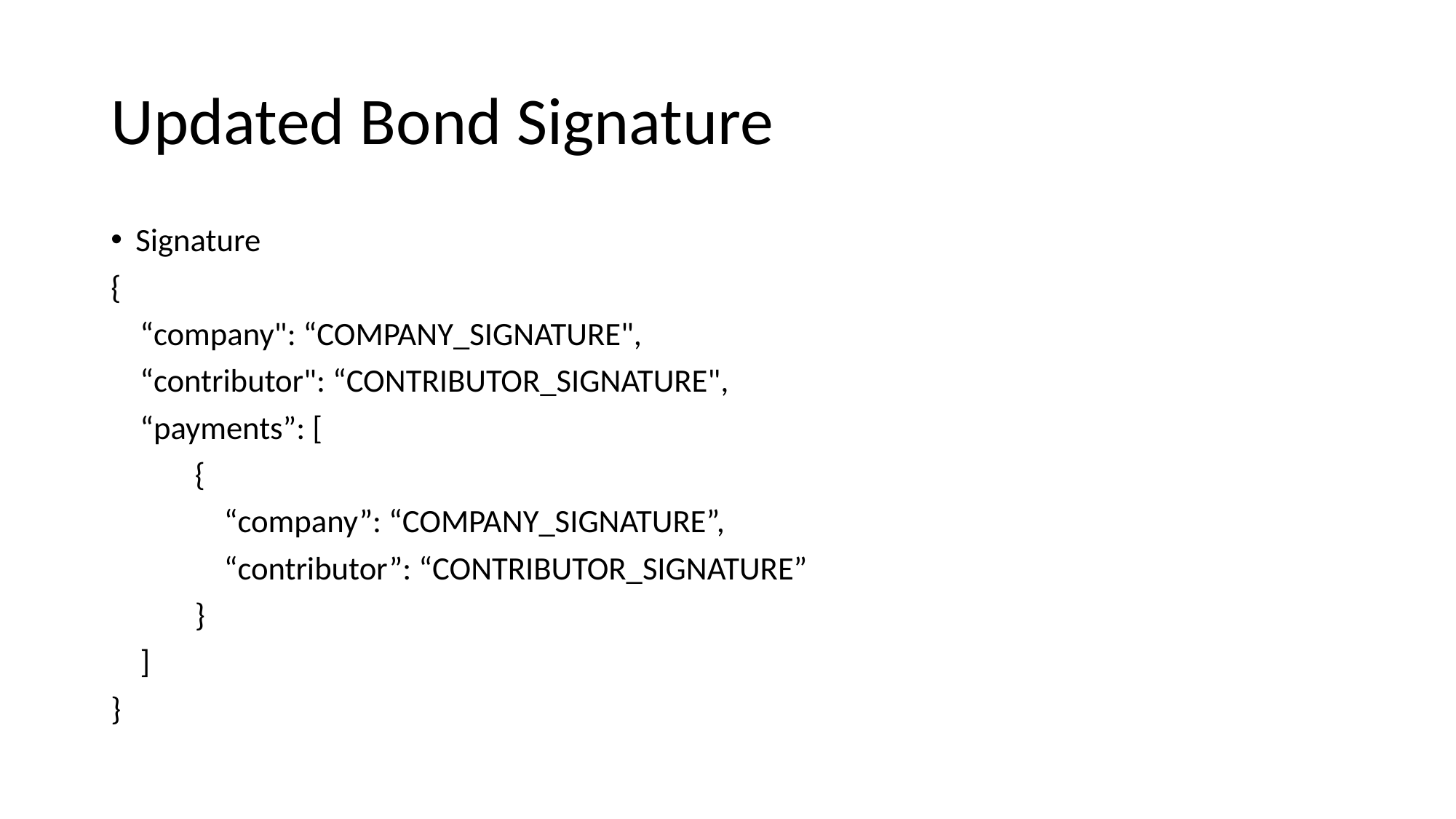

# Updated Bond Signature
Signature
{
    “company": “COMPANY_SIGNATURE",
    “contributor": “CONTRIBUTOR_SIGNATURE",
    “payments”: [
	{
	    “company”: “COMPANY_SIGNATURE”,
	    “contributor”: “CONTRIBUTOR_SIGNATURE”
	}
    ]
}